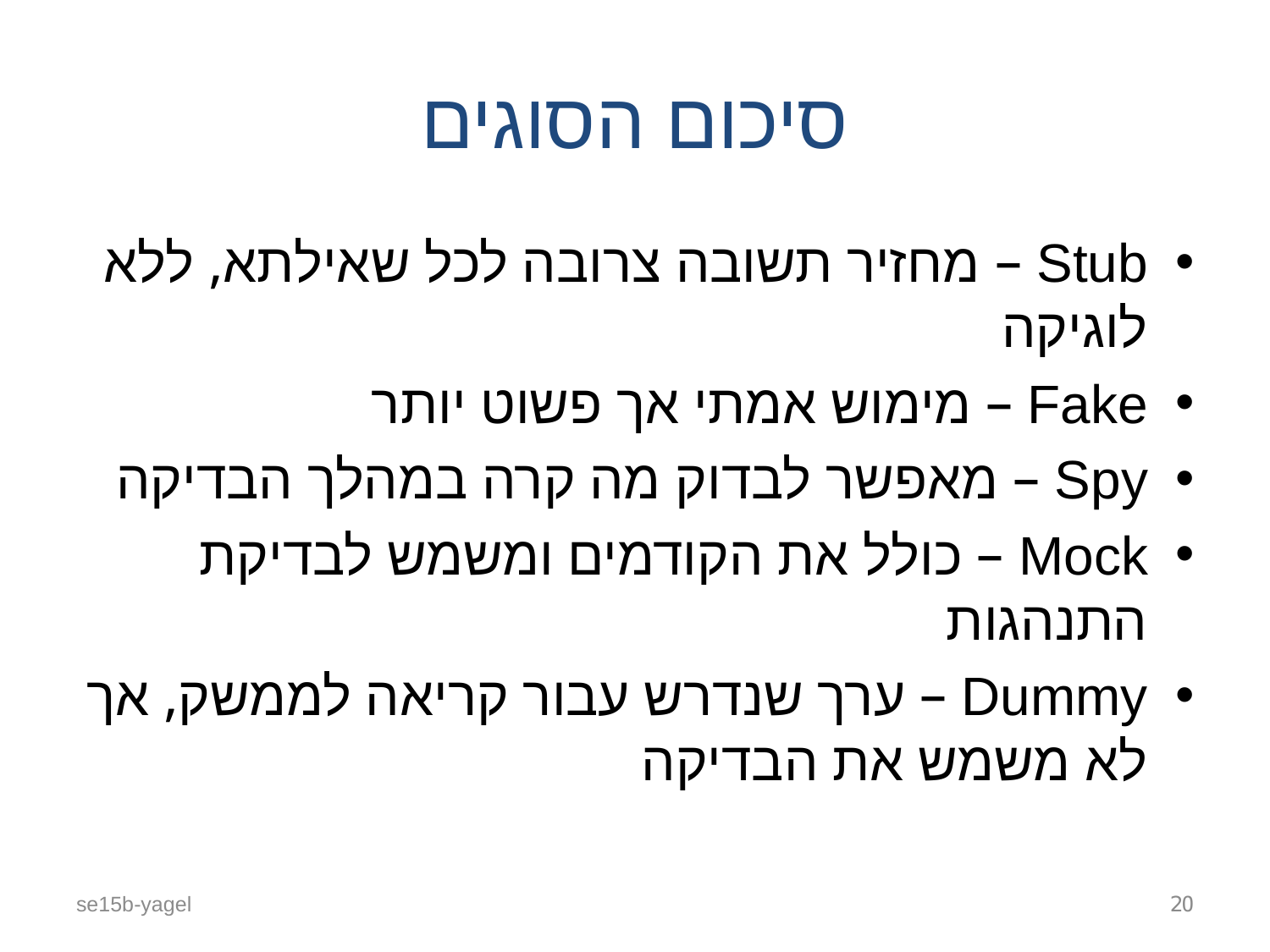

# סיכום הסוגים
Stub – מחזיר תשובה צרובה לכל שאילתא, ללא לוגיקה
Fake – מימוש אמתי אך פשוט יותר
Spy – מאפשר לבדוק מה קרה במהלך הבדיקה
Mock – כולל את הקודמים ומשמש לבדיקת התנהגות
Dummy – ערך שנדרש עבור קריאה לממשק, אך לא משמש את הבדיקה
se15b-yagel
20